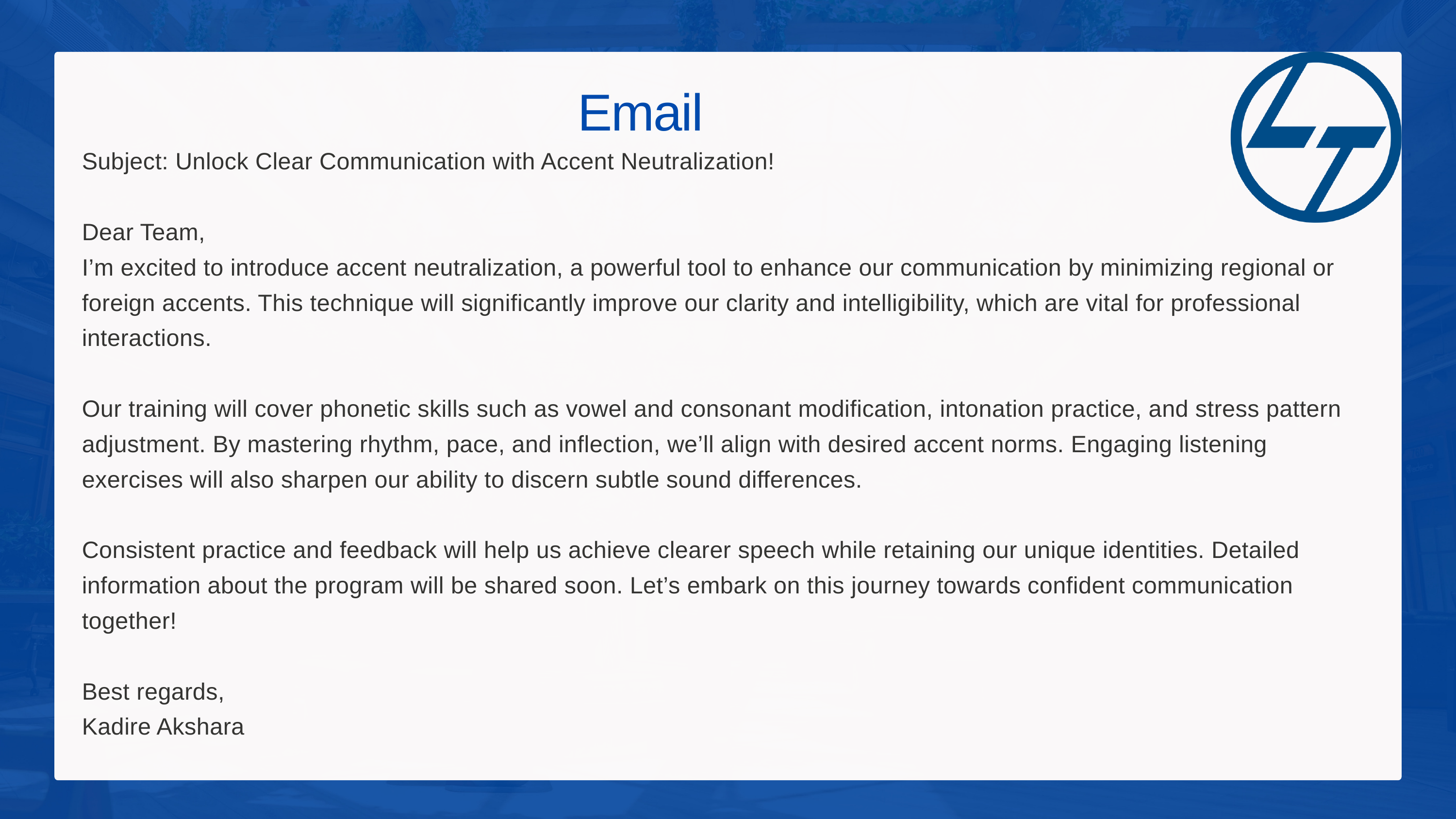

Email
Subject: Unlock Clear Communication with Accent Neutralization!

Dear Team,
I’m excited to introduce accent neutralization, a powerful tool to enhance our communication by minimizing regional or foreign accents. This technique will significantly improve our clarity and intelligibility, which are vital for professional interactions.

Our training will cover phonetic skills such as vowel and consonant modification, intonation practice, and stress pattern adjustment. By mastering rhythm, pace, and inflection, we’ll align with desired accent norms. Engaging listening exercises will also sharpen our ability to discern subtle sound differences.

Consistent practice and feedback will help us achieve clearer speech while retaining our unique identities. Detailed information about the program will be shared soon. Let’s embark on this journey towards confident communication together!

Best regards,
Kadire Akshara